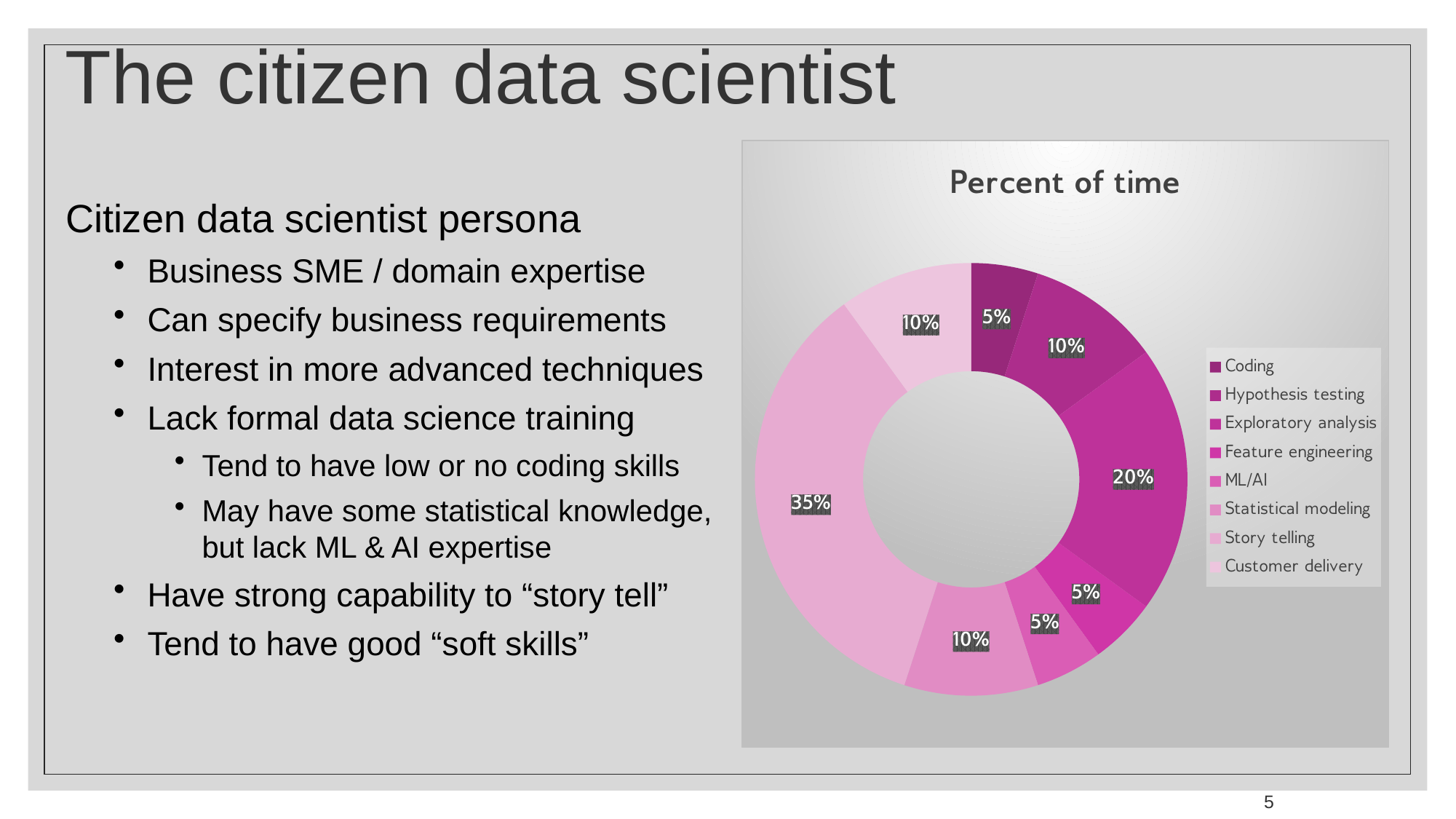

The citizen data scientist

### Chart:

| Category | Percent of time |
|---|---|
| Coding | 0.05 |
| Hypothesis testing | 0.1 |
| Exploratory analysis | 0.2 |
| Feature engineering | 0.05 |
| ML/AI | 0.05 |
| Statistical modeling | 0.1 |
| Story telling | 0.35 |
| Customer delivery | 0.1 |
Citizen data scientist persona
Business SME / domain expertise
Can specify business requirements
Interest in more advanced techniques
Lack formal data science training
Tend to have low or no coding skills
May have some statistical knowledge, but lack ML & AI expertise
Have strong capability to “story tell”
Tend to have good “soft skills”

5